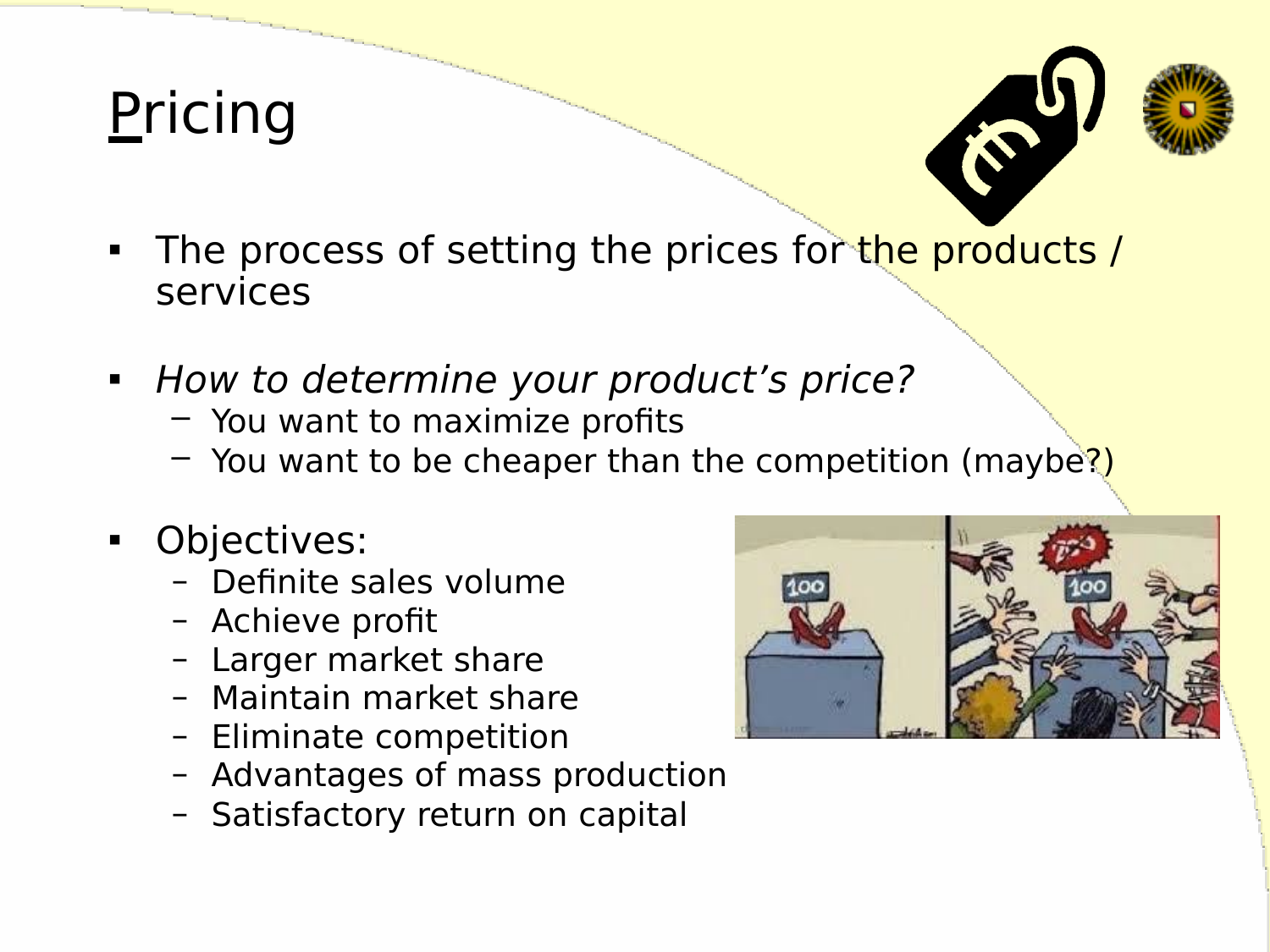

# Pricing
The process of setting the prices for the products /
services

How to determine your product’s price?
You want to maximize profits
You want to be cheaper than the competition (maybe?)

Objectives:
Definite sales volume
Achieve profit
Larger market share
Maintain market share
Eliminate competition
Advantages of mass production
Satisfactory return on capital